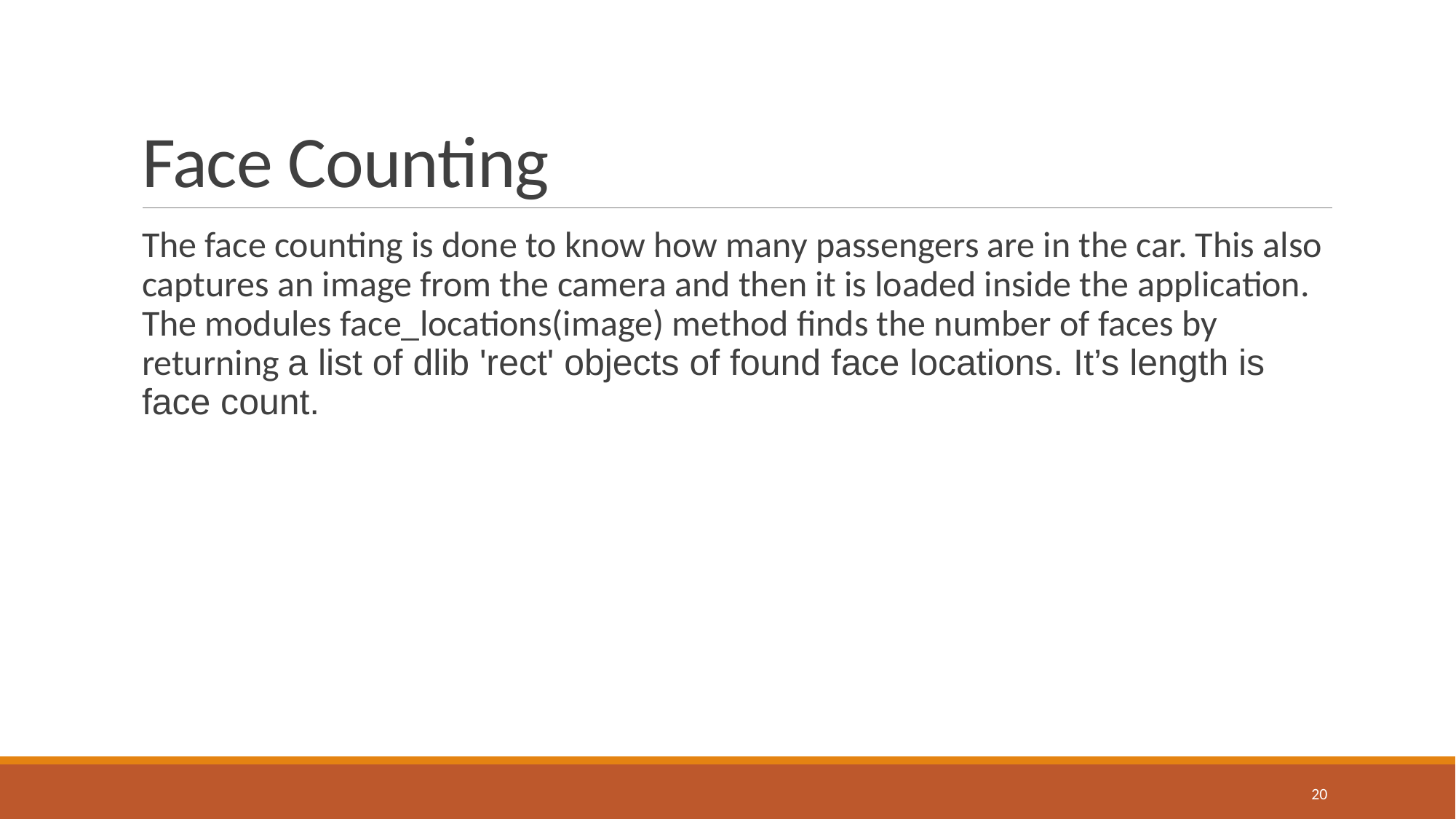

# Face Counting
The face counting is done to know how many passengers are in the car. This also captures an image from the camera and then it is loaded inside the application. The modules face_locations(image) method finds the number of faces by returning a list of dlib 'rect' objects of found face locations. It’s length is face count.

20